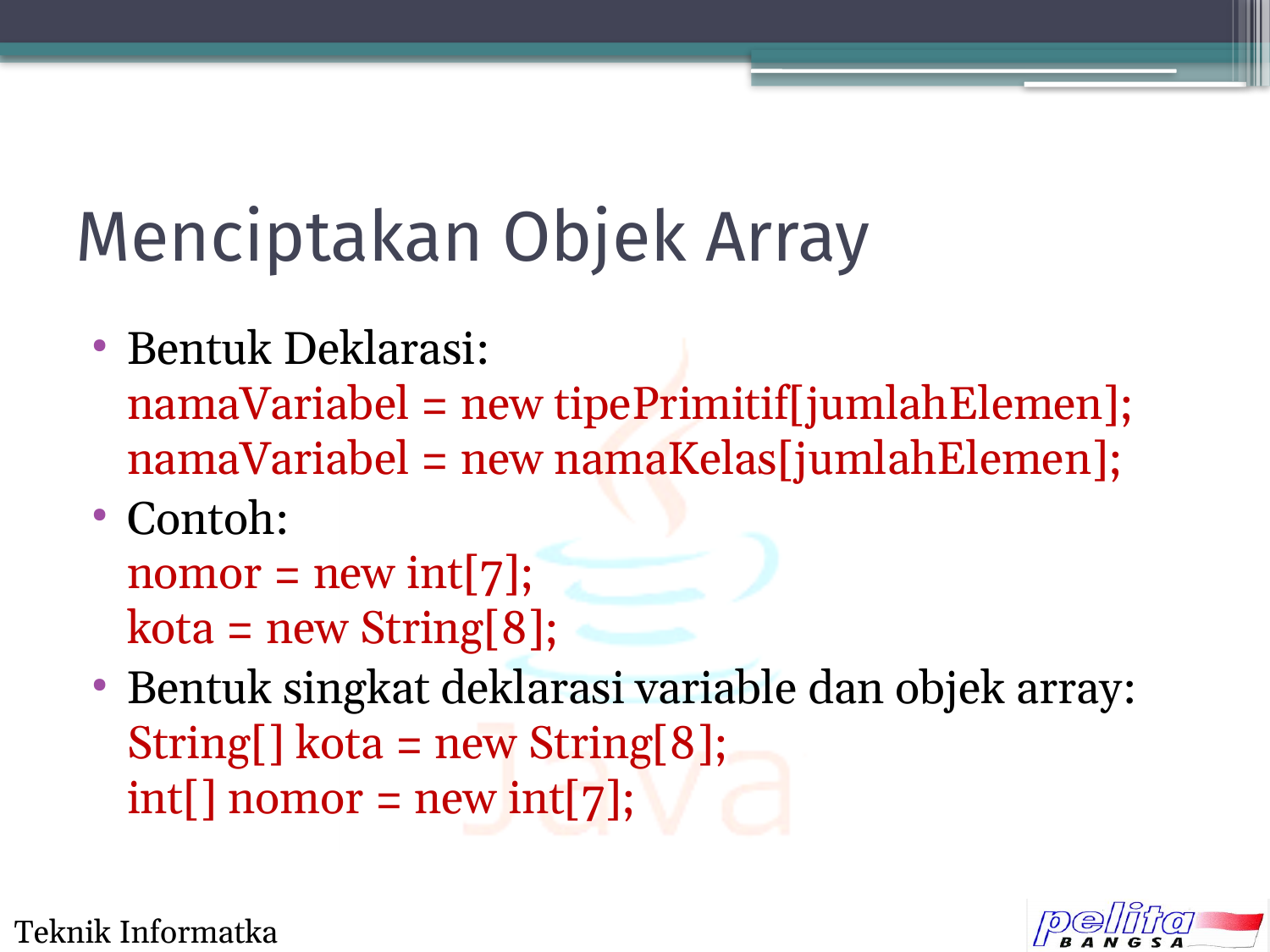

# Menciptakan Objek Array
Bentuk Deklarasi:
namaVariabel = new tipePrimitif[jumlahElemen];
namaVariabel = new namaKelas[jumlahElemen];
Contoh:
nomor = new int[7];
kota = new String[8];
Bentuk singkat deklarasi variable dan objek array:
String[] kota = new String[8];
int[] nomor = new int[7];